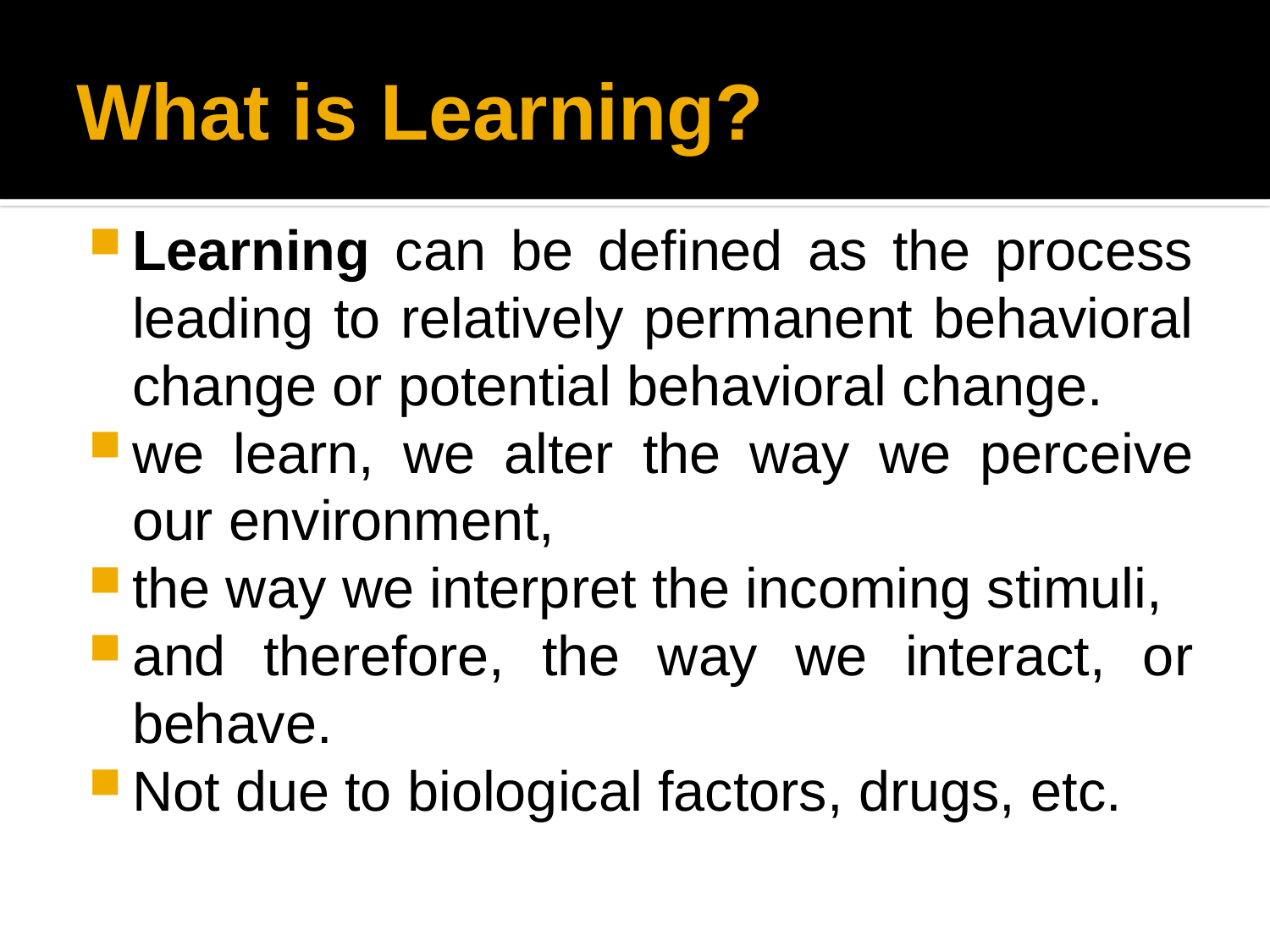

# What is Learning?
Learning can be defined as the process leading to relatively permanent behavioral change or potential behavioral change.
we learn, we alter the way we perceive our environment,
the way we interpret the incoming stimuli,
and therefore, the way we interact, or behave.
Not due to biological factors, drugs, etc.